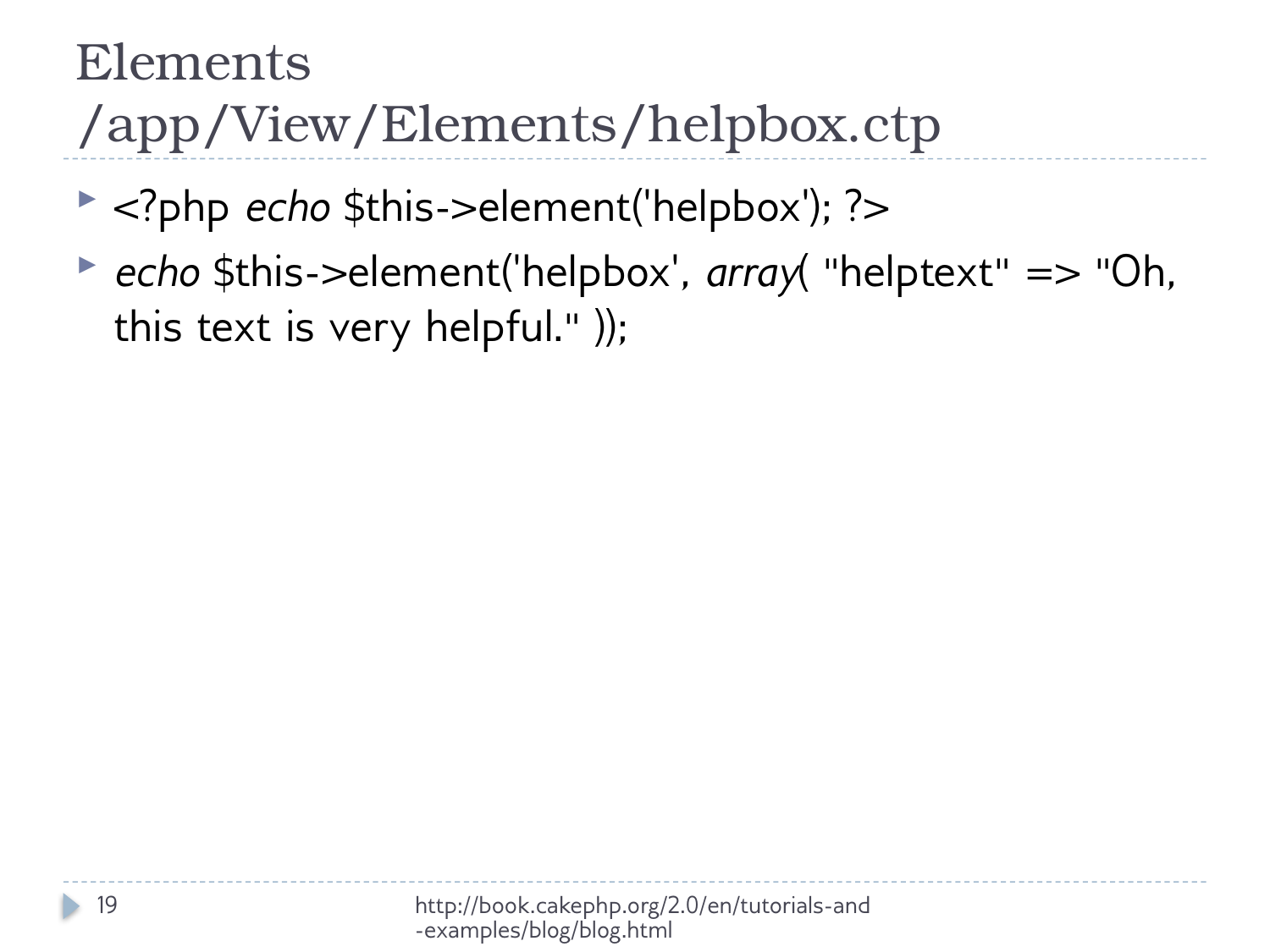

# Elements /app/View/Elements/helpbox.ctp
<?php echo $this->element('helpbox'); ?>
echo $this->element('helpbox', array( "helptext" => "Oh, this text is very helpful." ));
19
http://book.cakephp.org/2.0/en/tutorials-and-examples/blog/blog.html